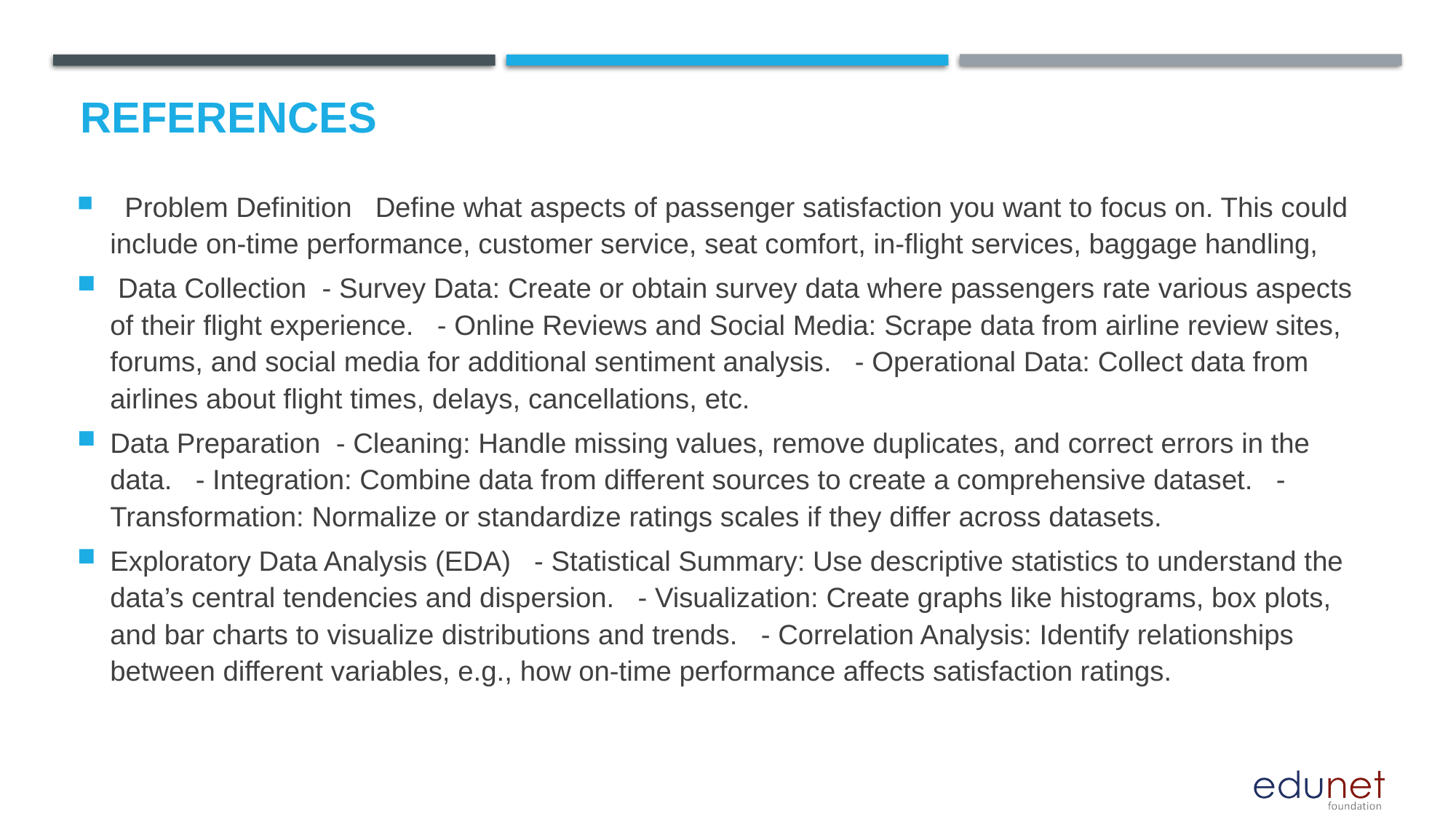

# References
  Problem Definition   Define what aspects of passenger satisfaction you want to focus on. This could include on-time performance, customer service, seat comfort, in-flight services, baggage handling,
 Data Collection  - Survey Data: Create or obtain survey data where passengers rate various aspects of their flight experience.   - Online Reviews and Social Media: Scrape data from airline review sites, forums, and social media for additional sentiment analysis.   - Operational Data: Collect data from airlines about flight times, delays, cancellations, etc.
Data Preparation  - Cleaning: Handle missing values, remove duplicates, and correct errors in the data.   - Integration: Combine data from different sources to create a comprehensive dataset.   - Transformation: Normalize or standardize ratings scales if they differ across datasets.
Exploratory Data Analysis (EDA)   - Statistical Summary: Use descriptive statistics to understand the data’s central tendencies and dispersion.   - Visualization: Create graphs like histograms, box plots, and bar charts to visualize distributions and trends.   - Correlation Analysis: Identify relationships between different variables, e.g., how on-time performance affects satisfaction ratings.